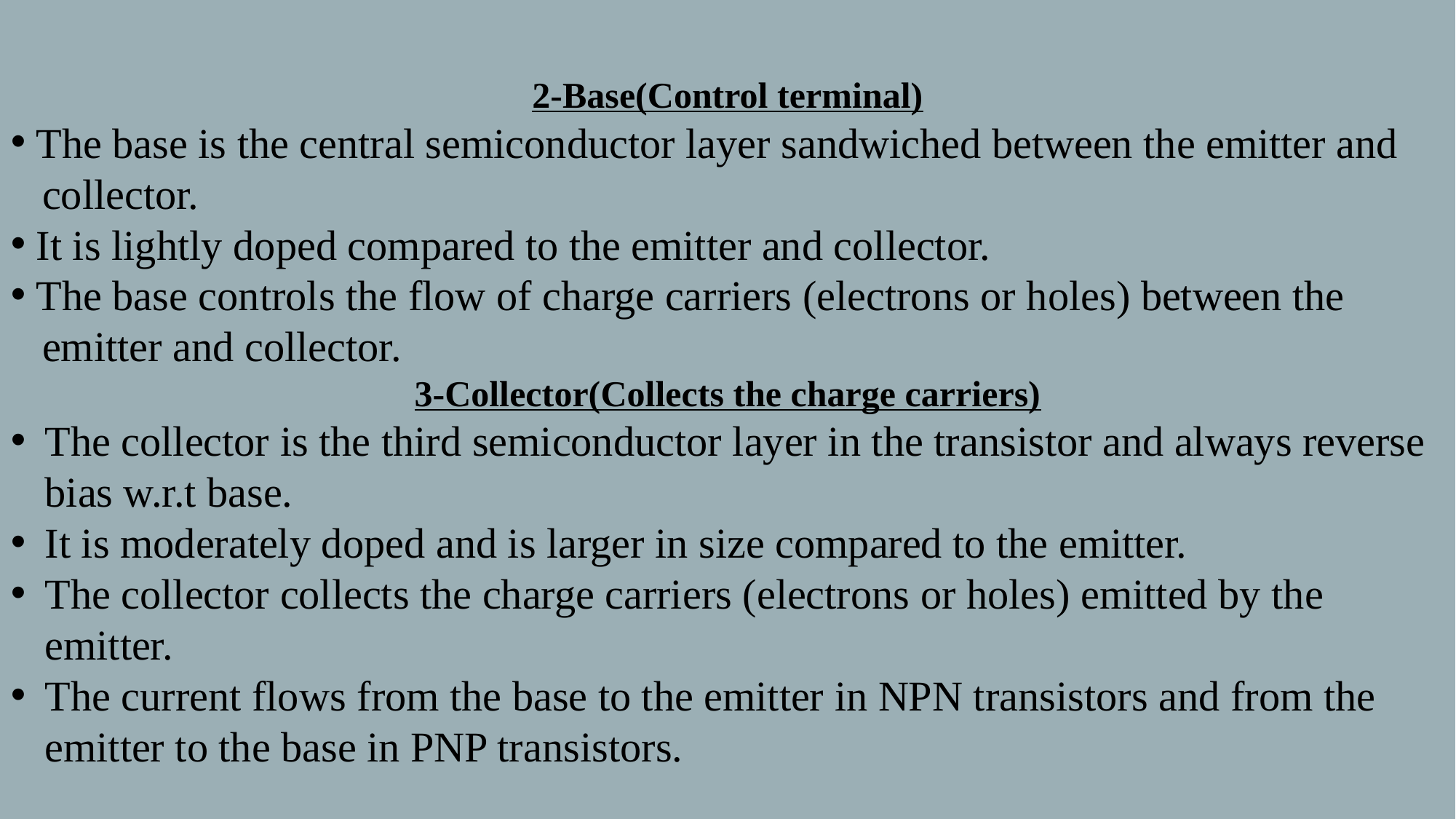

2-Base(Control terminal)
 The base is the central semiconductor layer sandwiched between the emitter and
   collector.
 It is lightly doped compared to the emitter and collector.
 The base controls the flow of charge carriers (electrons or holes) between the
   emitter and collector.
3-Collector(Collects the charge carriers)
The collector is the third semiconductor layer in the transistor and always reverse bias w.r.t base.
It is moderately doped and is larger in size compared to the emitter.
The collector collects the charge carriers (electrons or holes) emitted by the emitter.
The current flows from the base to the emitter in NPN transistors and from the emitter to the base in PNP transistors.